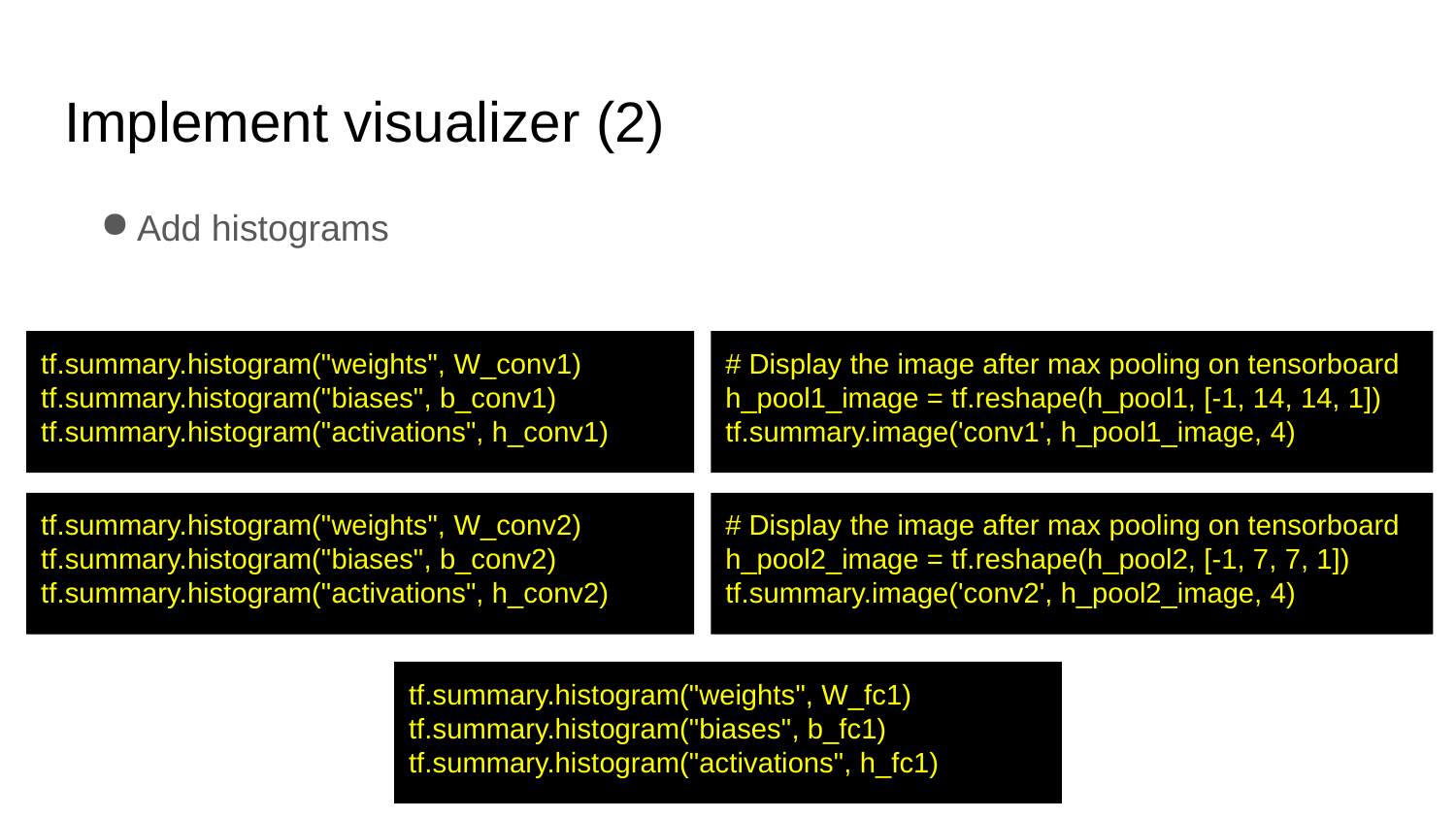

# Implement visualizer (2)
Add histograms
tf.summary.histogram("weights", W_conv1)
tf.summary.histogram("biases", b_conv1)
tf.summary.histogram("activations", h_conv1)

# Display the image after max pooling on tensorboard
h_pool1_image = tf.reshape(h_pool1, [-1, 14, 14, 1])
tf.summary.image('conv1', h_pool1_image, 4)

tf.summary.histogram("weights", W_conv2)
tf.summary.histogram("biases", b_conv2)
tf.summary.histogram("activations", h_conv2)

# Display the image after max pooling on tensorboard
h_pool2_image = tf.reshape(h_pool2, [-1, 7, 7, 1])
tf.summary.image('conv2', h_pool2_image, 4)

tf.summary.histogram("weights", W_fc1)
tf.summary.histogram("biases", b_fc1)
tf.summary.histogram("activations", h_fc1)